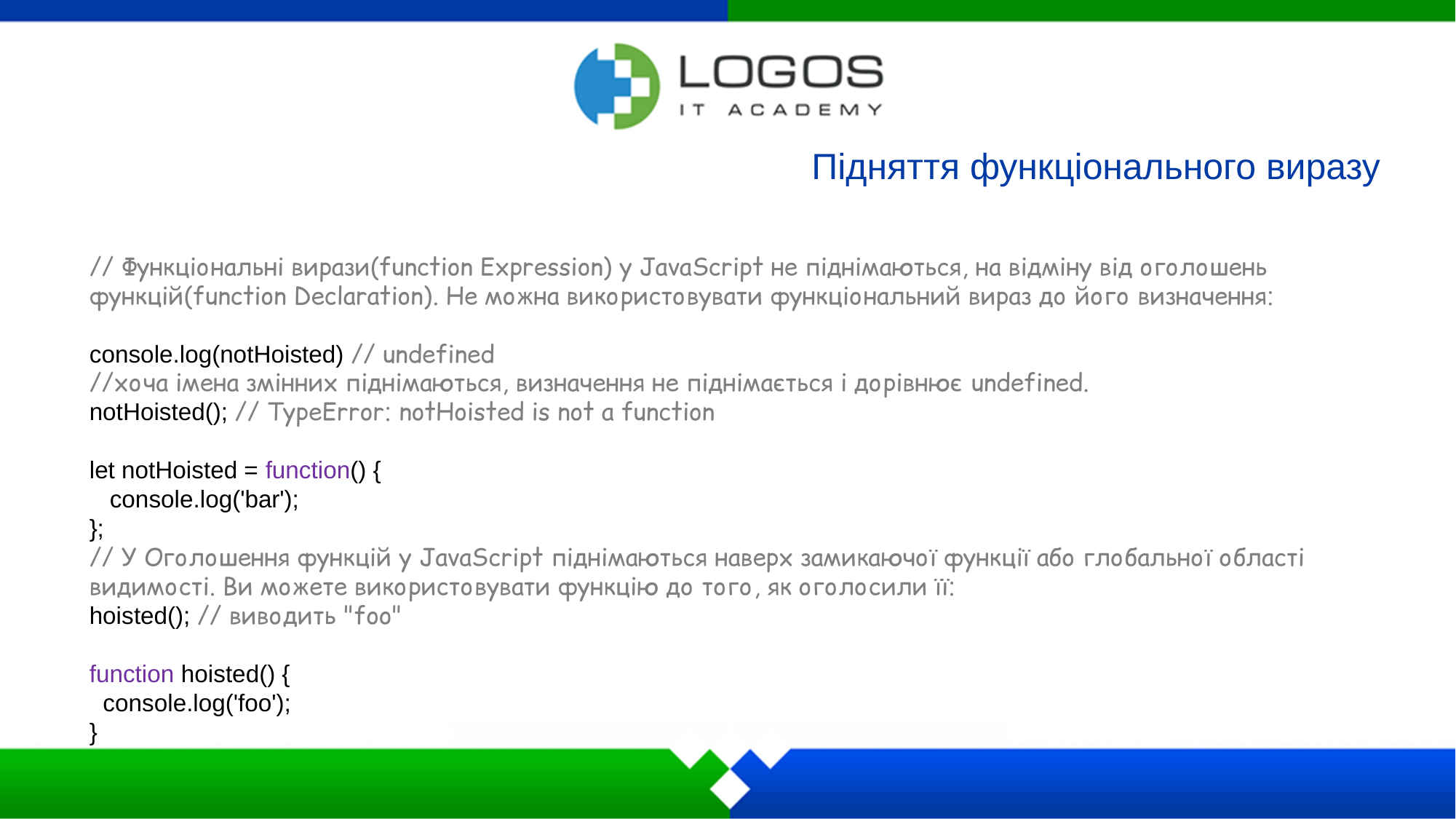

Підняття функціонального виразу
// Функціональні вирази(function Expression) у JavaScript не піднімаються, на відміну від оголошень функцій(function Declaration). Не можна використовувати функціональний вираз до його визначення:

console.log(notHoisted) // undefined
//хоча імена змінних піднімаються, визначення не піднімається і дорівнює undefined.
notHoisted(); // TypeError: notHoisted is not a function

let notHoisted = function() {
   console.log('bar');
};
// У Оголошення функцій у JavaScript піднімаються наверх замикаючої функції або глобальної області видимості. Ви можете використовувати функцію до того, як оголосили її:
hoisted(); // виводить "foo"

function hoisted() {
  console.log('foo');
}